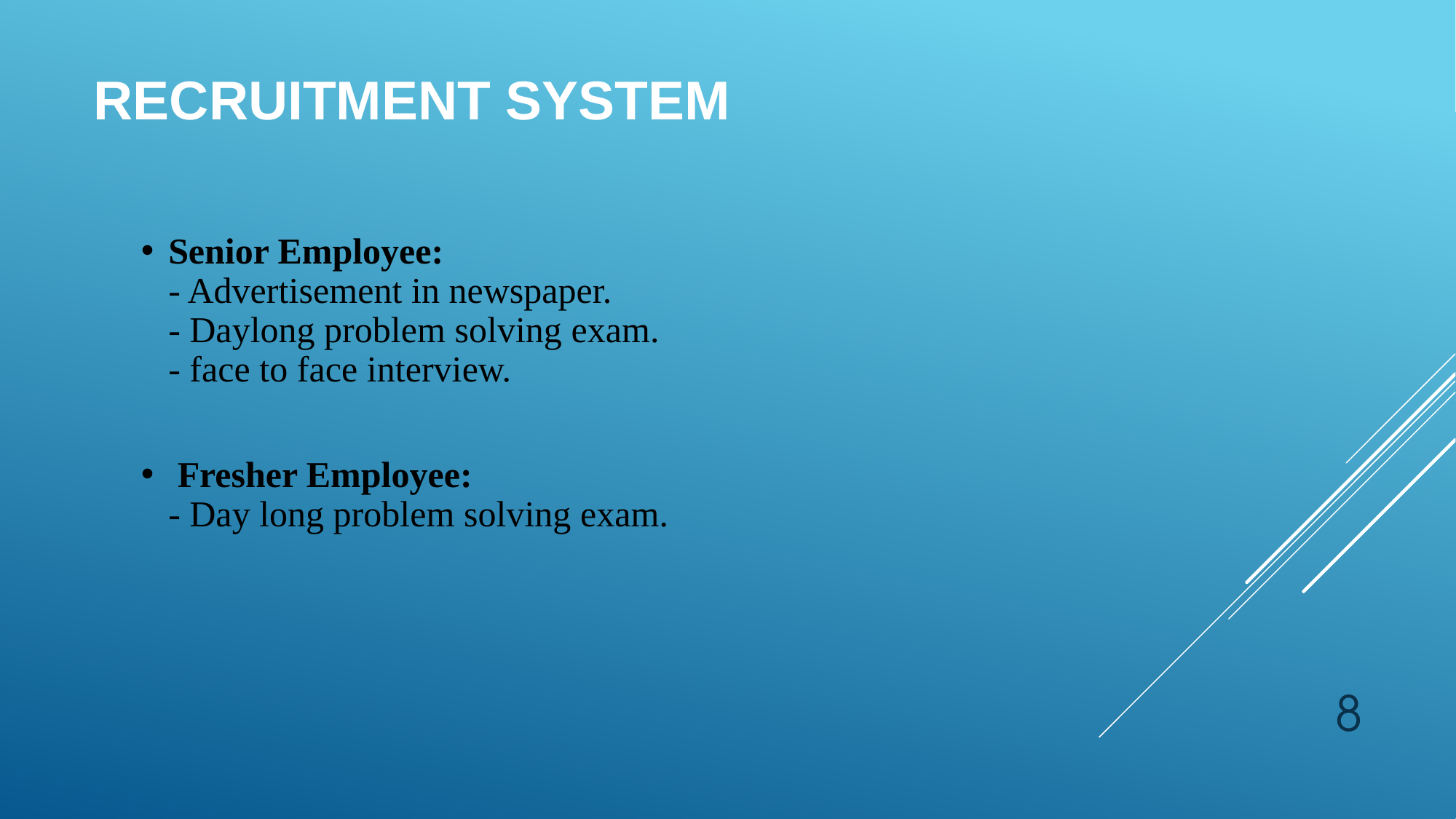

# Recruitment System

Senior Employee: ​
- Advertisement in newspaper.​
- Daylong problem solving exam.​
- face to face interview.​
​
 Fresher Employee:​
- Day long problem solving exam.​
​

8